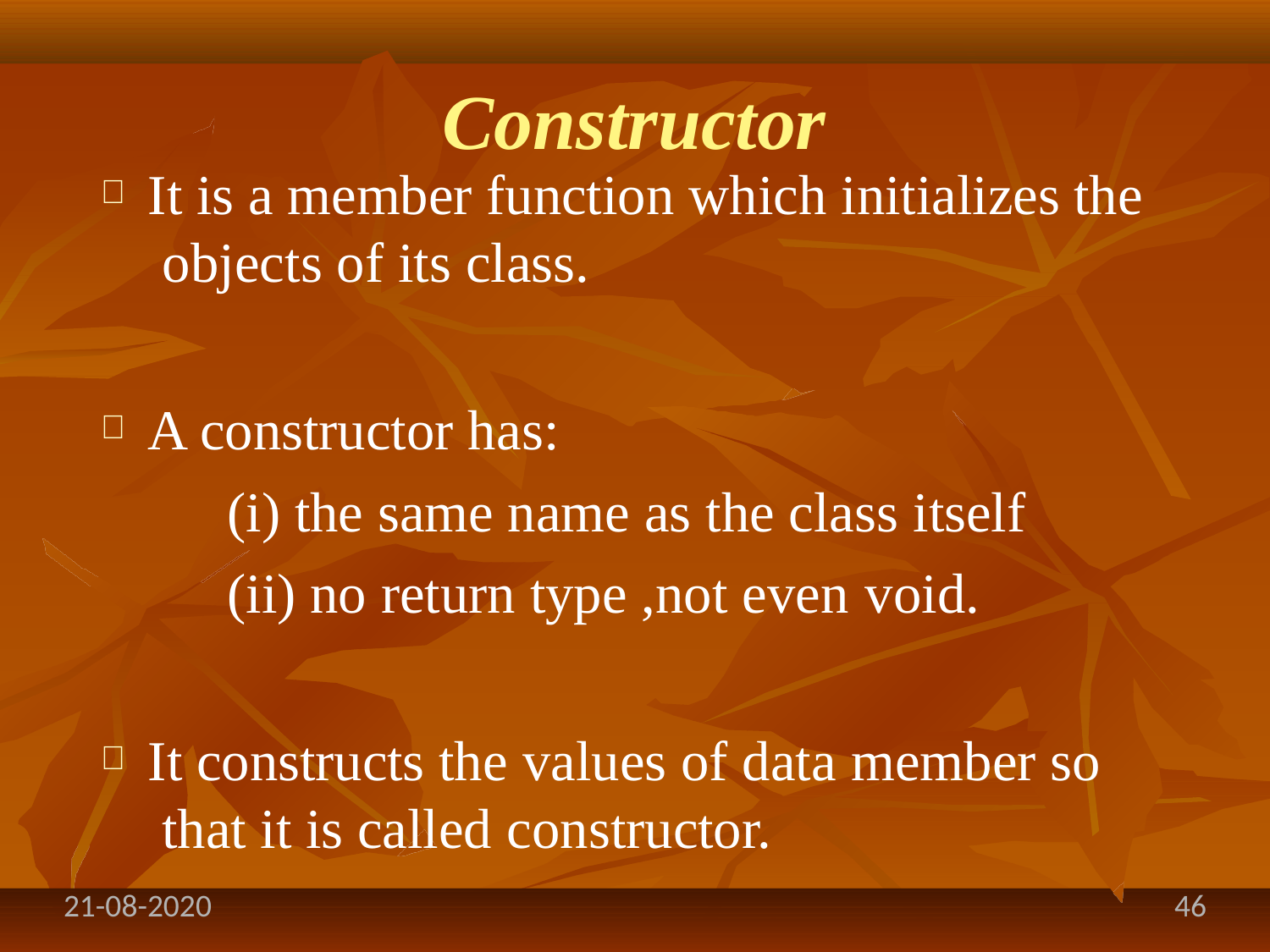

# Constructor
It is a member function which initializes the  objects of its class.

A constructor has:
the same name as the class itself
no return type ,not even void.

It constructs the values of data member so  that it is called constructor.

21-08-2020
46